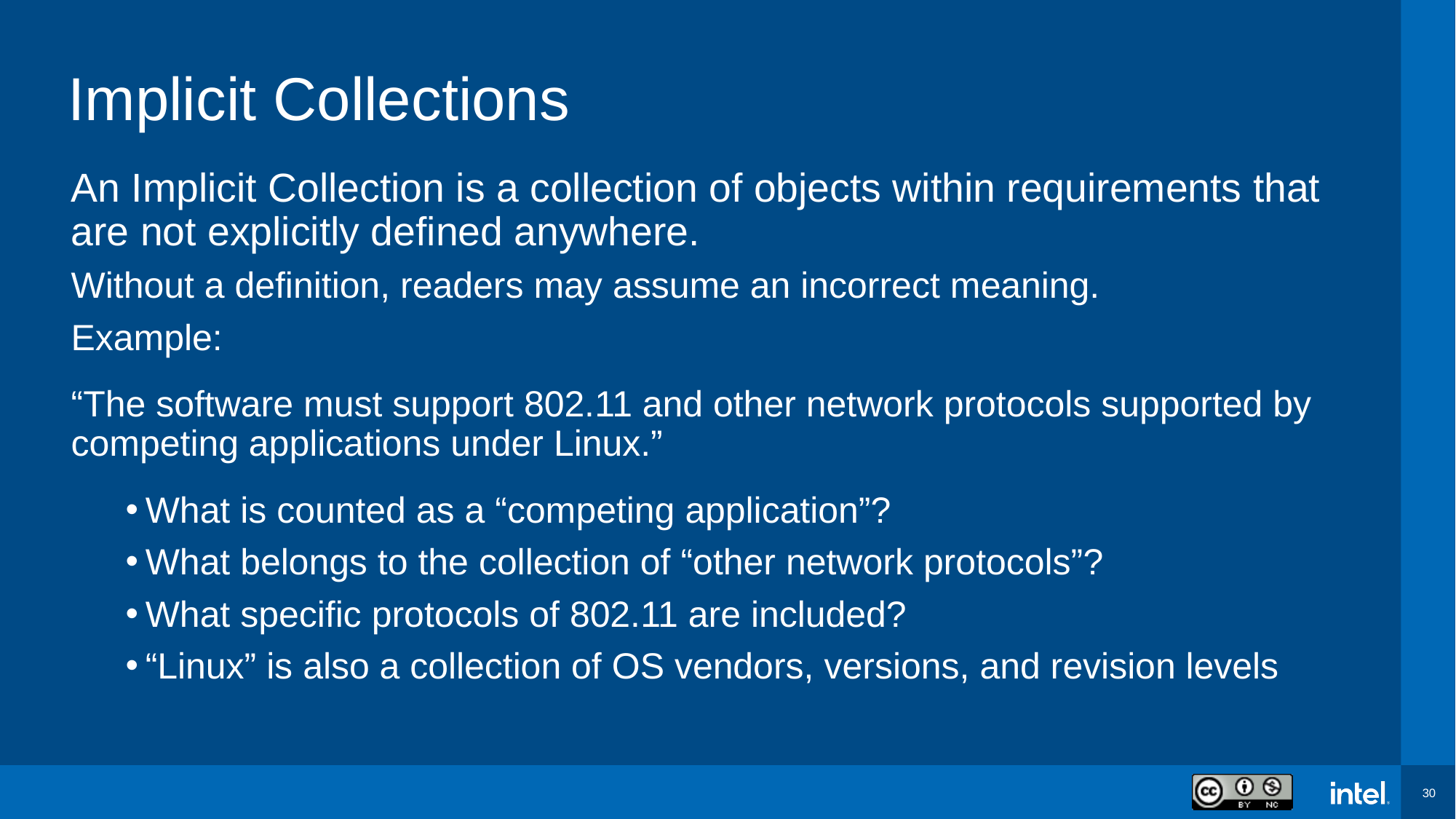

# Implicit Collections
An Implicit Collection is a collection of objects within requirements that are not explicitly defined anywhere.
Without a definition, readers may assume an incorrect meaning.
Example:
“The software must support 802.11 and other network protocols supported by competing applications under Linux.”
What is counted as a “competing application”?
What belongs to the collection of “other network protocols”?
What specific protocols of 802.11 are included?
“Linux” is also a collection of OS vendors, versions, and revision levels